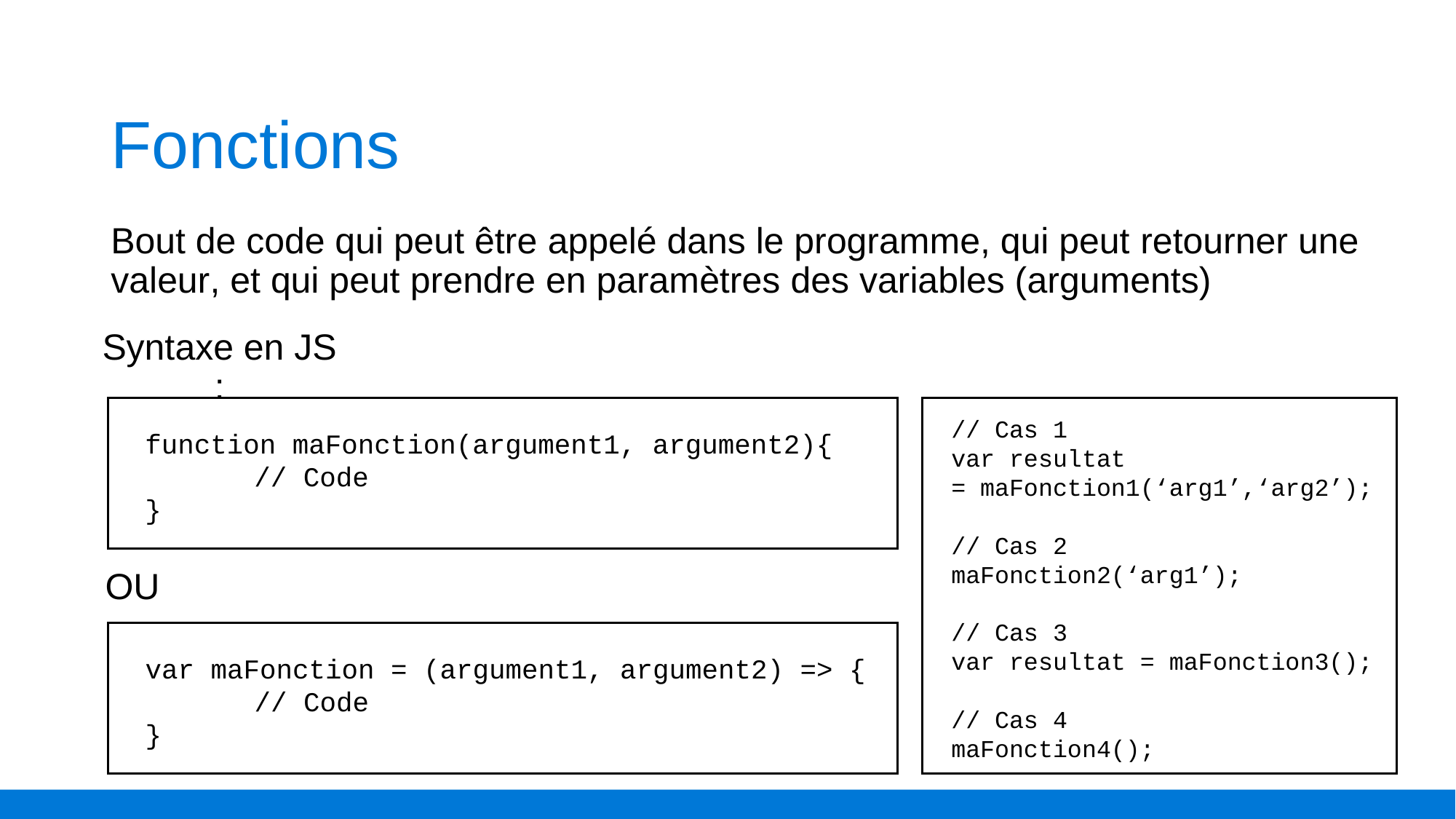

# Fonctions
Bout de code qui peut être appelé dans le programme, qui peut retourner une valeur, et qui peut prendre en paramètres des variables (arguments)

Syntaxe en JS :

// Cas 1
var resultat
= maFonction1(‘arg1’,‘arg2’);

// Cas 2
maFonction2(‘arg1’);

// Cas 3
var resultat = maFonction3();

// Cas 4
maFonction4();
function maFonction(argument1, argument2){
	// Code
}

Renvoie le nombre d’utilisateurs inscrits
OU

var maFonction = (argument1, argument2) => {
	// Code
}